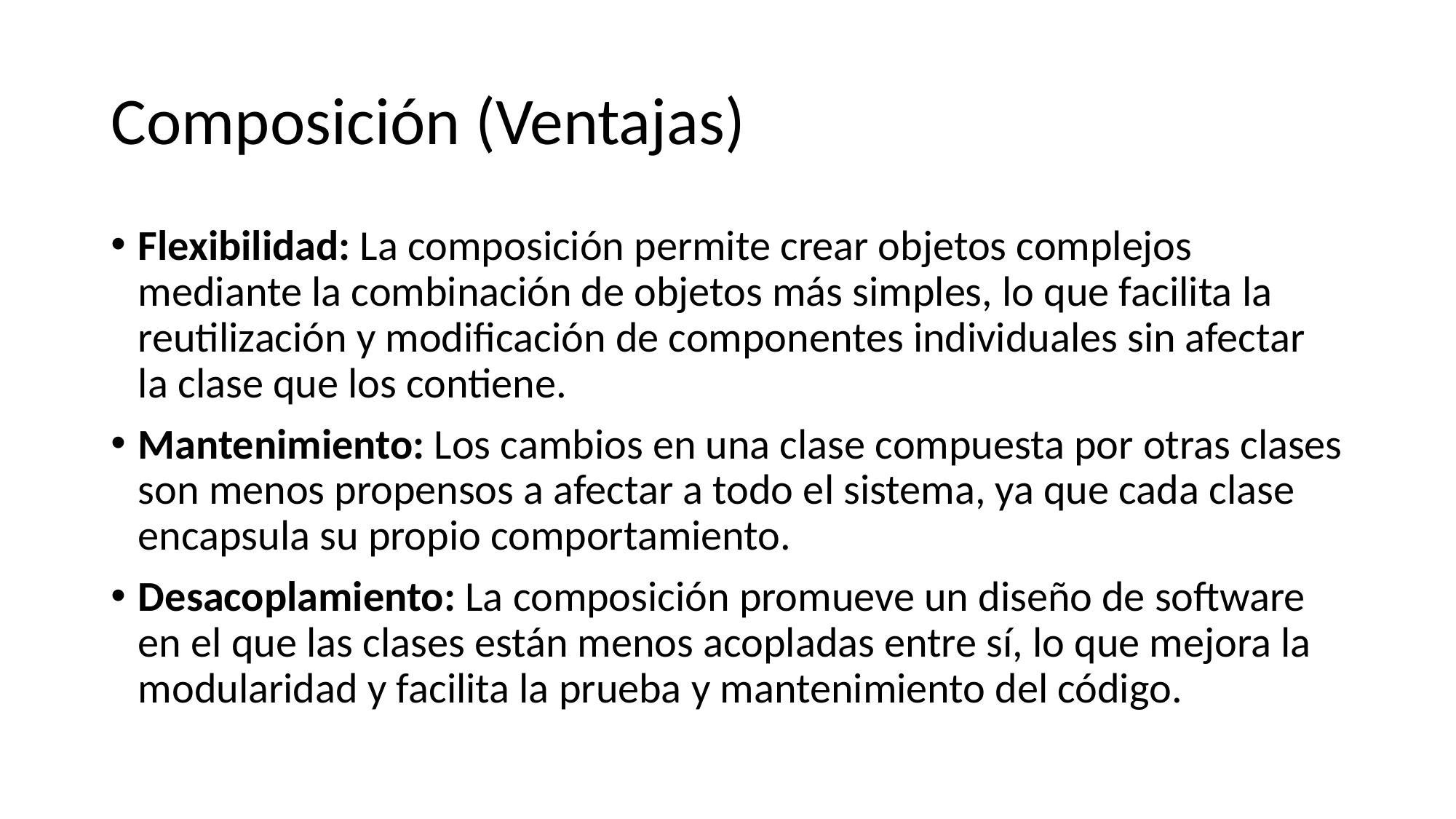

# Composición (Ventajas)
Flexibilidad: La composición permite crear objetos complejos mediante la combinación de objetos más simples, lo que facilita la reutilización y modificación de componentes individuales sin afectar la clase que los contiene.
Mantenimiento: Los cambios en una clase compuesta por otras clases son menos propensos a afectar a todo el sistema, ya que cada clase encapsula su propio comportamiento.
Desacoplamiento: La composición promueve un diseño de software en el que las clases están menos acopladas entre sí, lo que mejora la modularidad y facilita la prueba y mantenimiento del código.